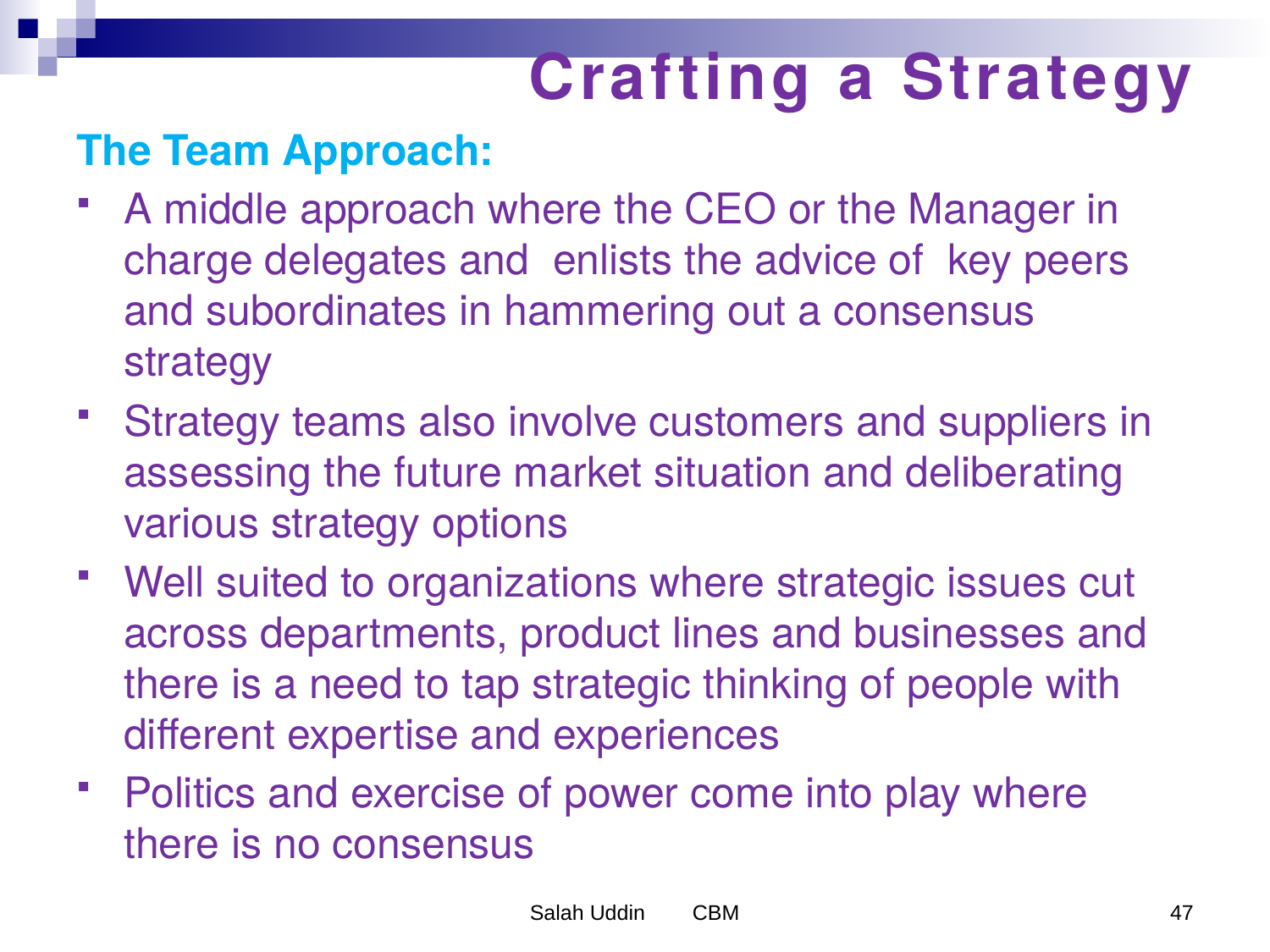

# Crafting a Strategy
The Team Approach:
A middle approach where the CEO or the Manager in charge delegates and  enlists the advice of  key peers and subordinates in hammering out a consensus strategy
Strategy teams also involve customers and suppliers in assessing the future market situation and deliberating various strategy options
Well suited to organizations where strategic issues cut across departments, product lines and businesses and there is a need to tap strategic thinking of people with different expertise and experiences
Politics and exercise of power come into play where there is no consensus
Salah Uddin        CBM
47